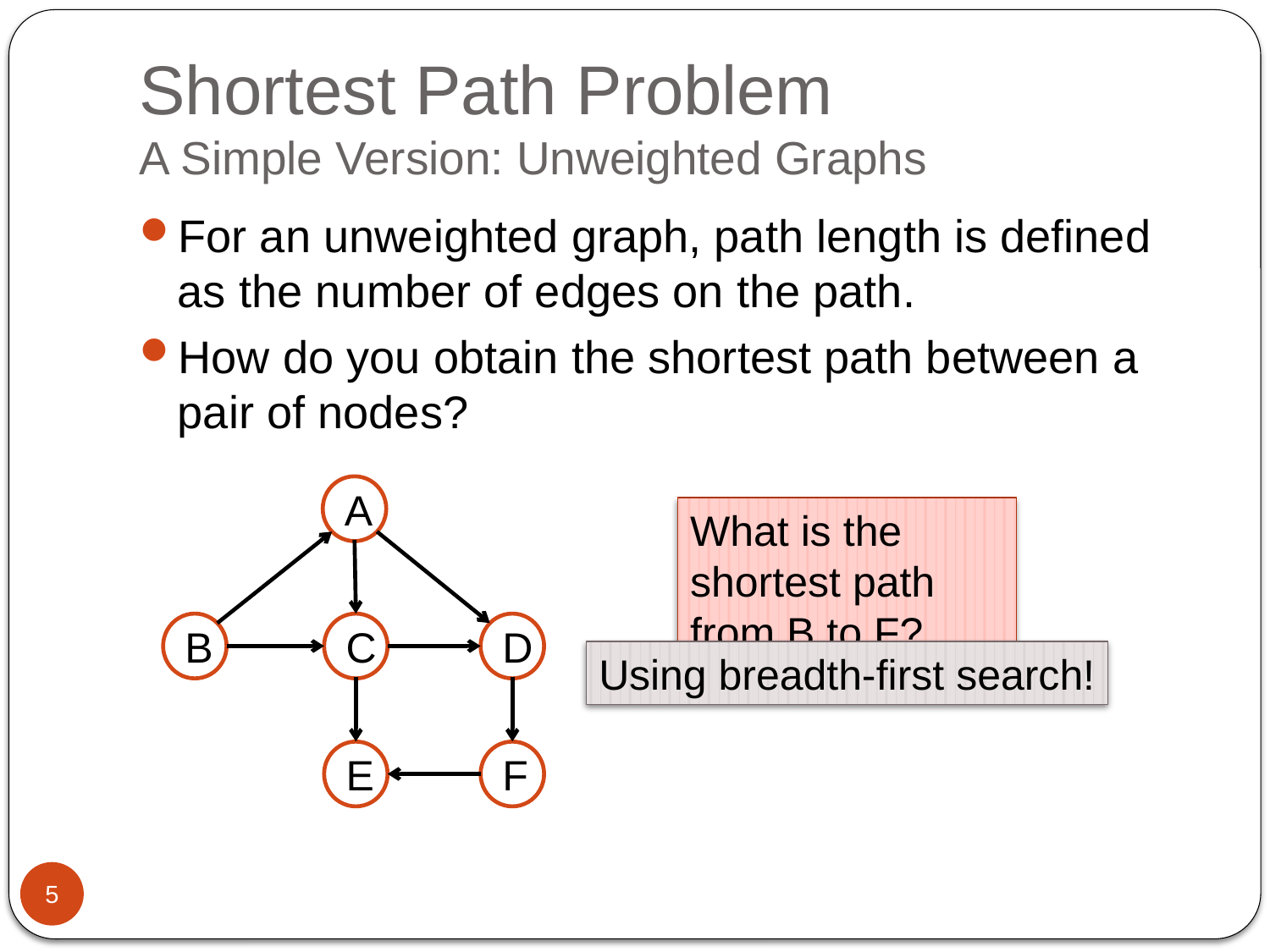

# Shortest Path Problem A Simple Version: Unweighted Graphs
For an unweighted graph, path length is defined as the number of edges on the path.
How do you obtain the shortest path between a pair of nodes?
A
B
C
D
F
E
What is the shortest path from B to F?
Using breadth-first search!
5